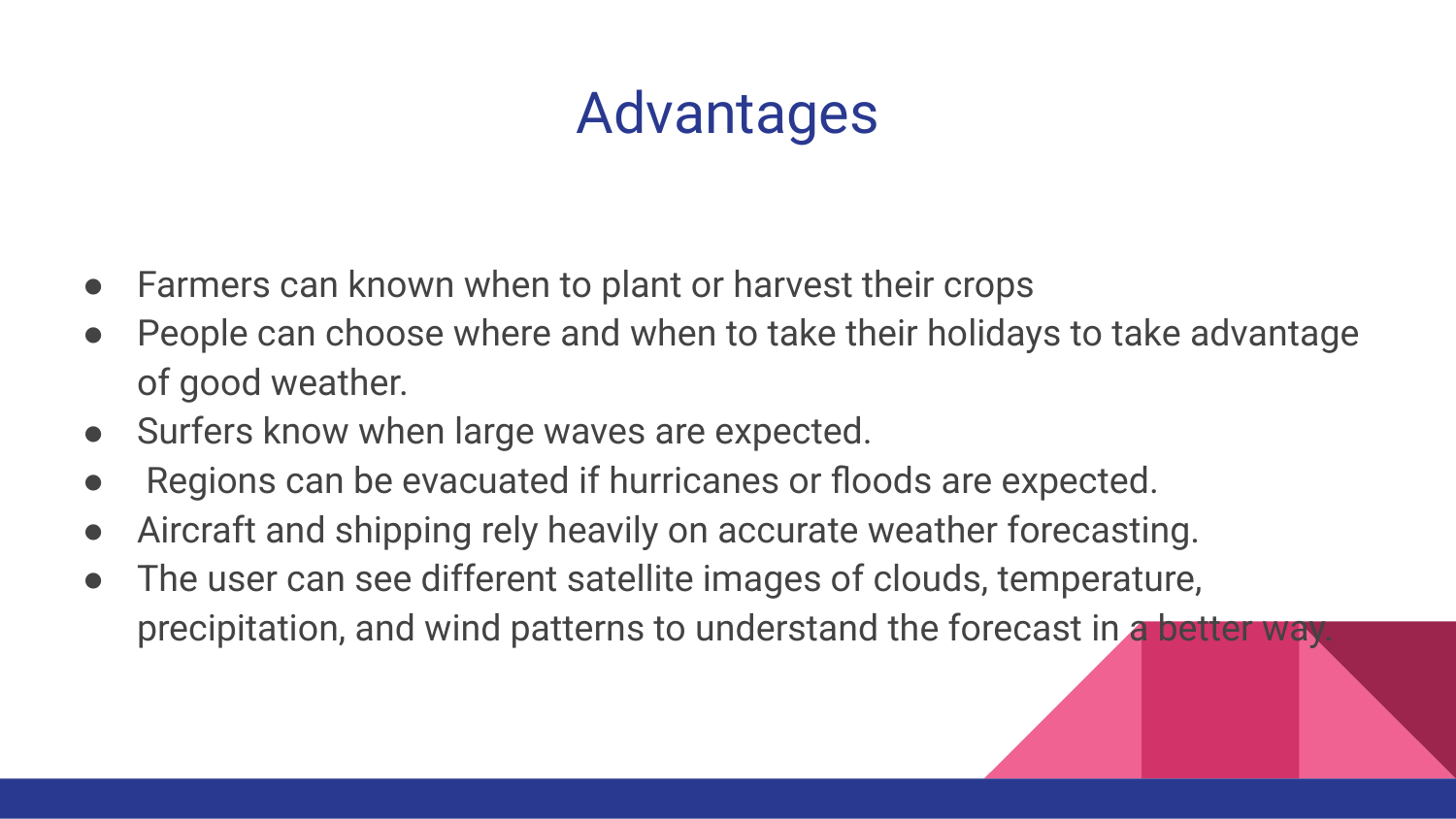

# Advantages
Farmers can known when to plant or harvest their crops
People can choose where and when to take their holidays to take advantage of good weather.
Surfers know when large waves are expected.
 Regions can be evacuated if hurricanes or floods are expected.
Aircraft and shipping rely heavily on accurate weather forecasting.
The user can see different satellite images of clouds, temperature, precipitation, and wind patterns to understand the forecast in a better way.